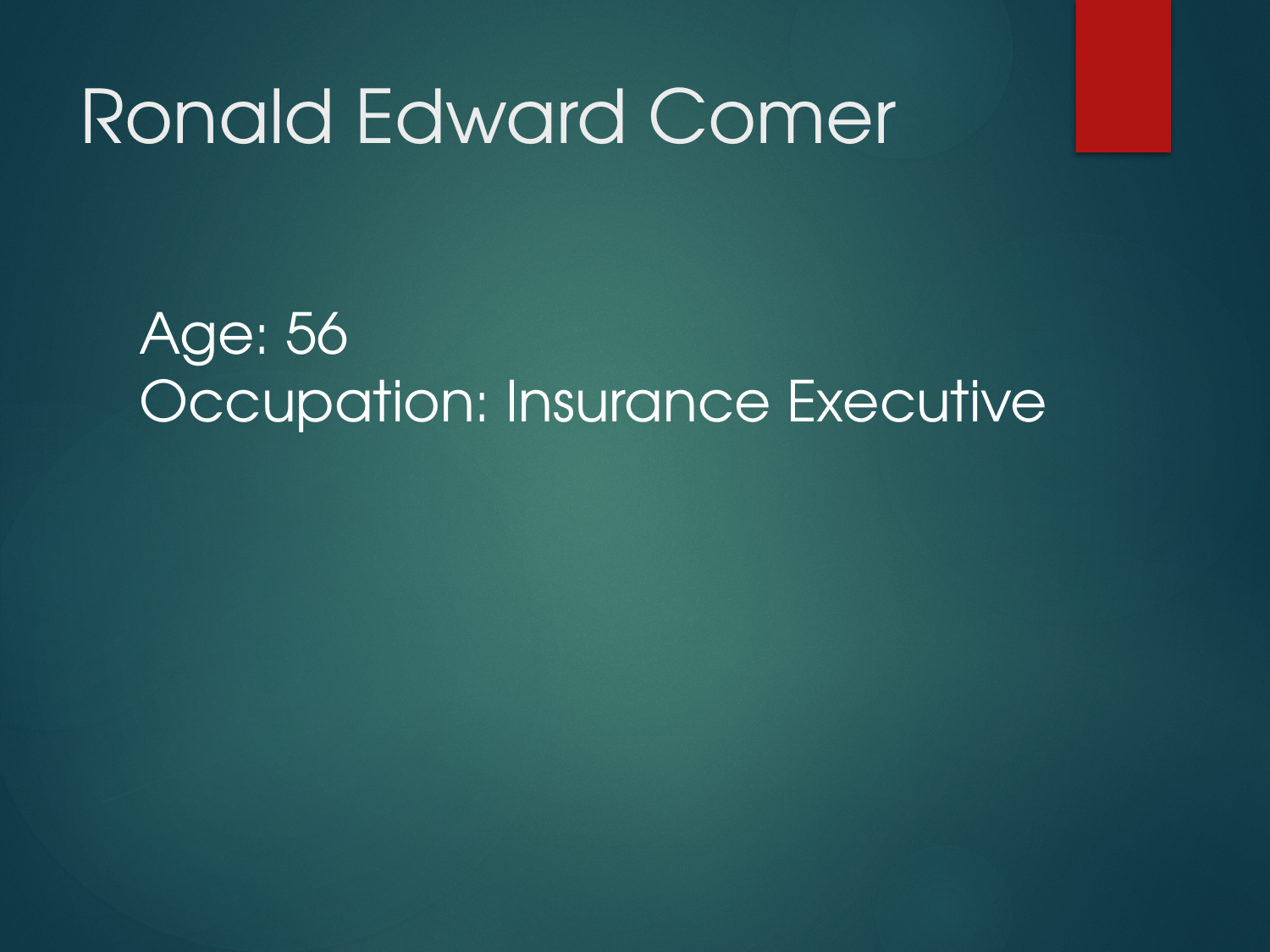

# Ronald Edward Comer

Age: 56
Occupation: Insurance Executive